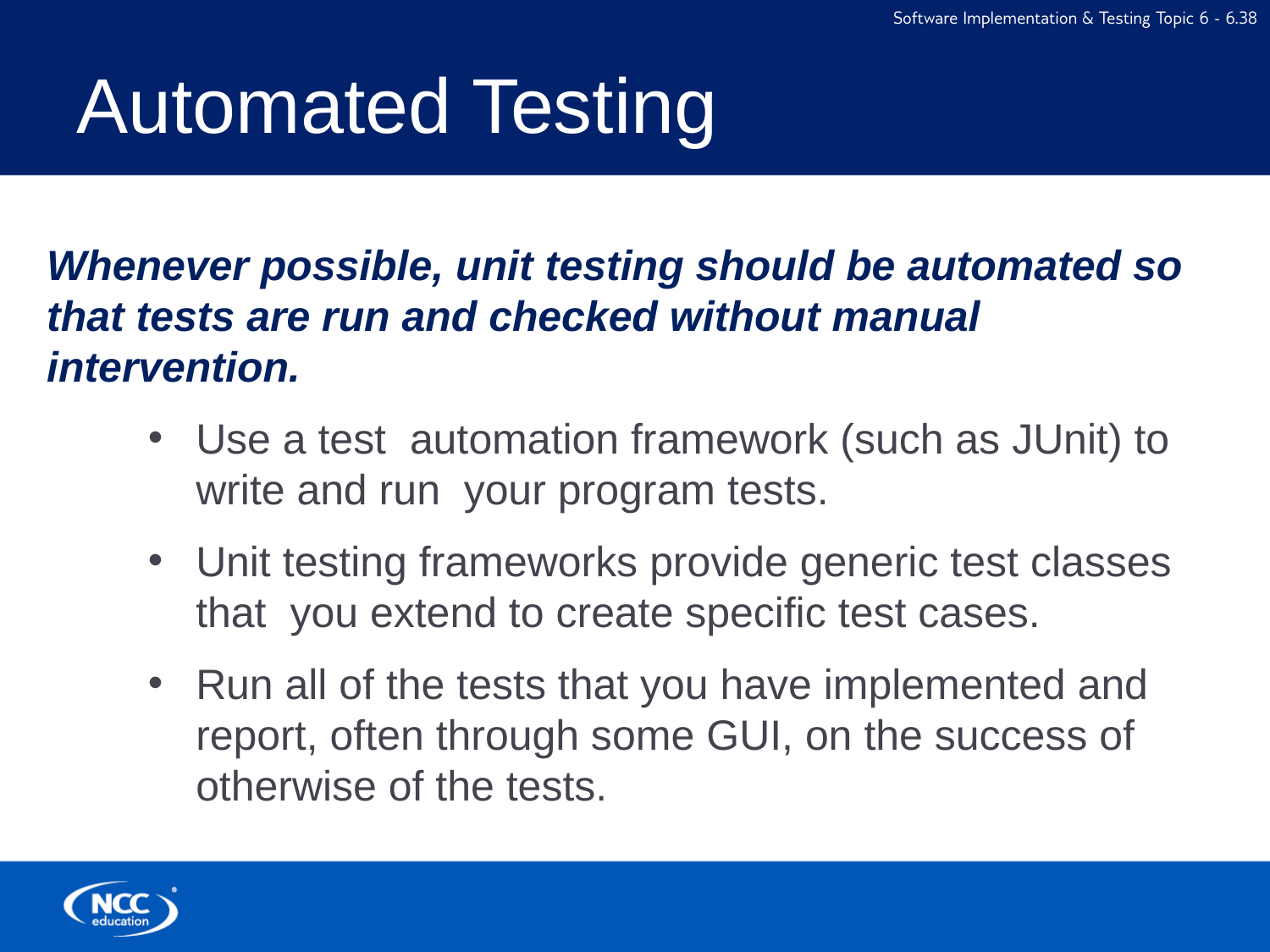

Automated Testing
Whenever possible, unit testing should be automated so  that tests are run and checked without manual  intervention.
Use a test  automation framework (such as JUnit) to write and run  your program tests.
Unit testing frameworks provide generic test classes that  you extend to create specific test cases.
Run all of the tests that you have implemented and  report, often through some GUI, on the success of  otherwise of the tests.